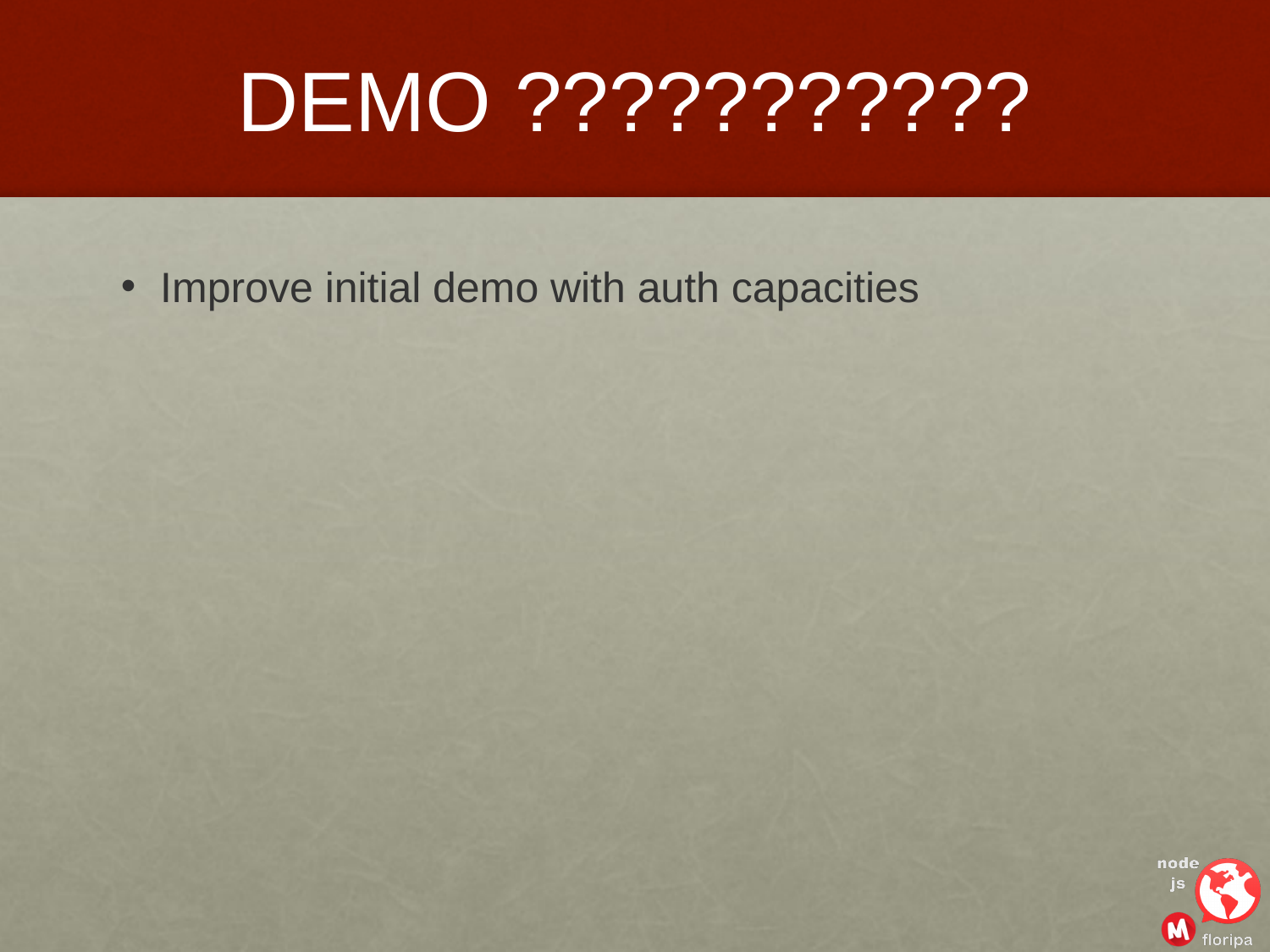

# DEMO ???????????
Improve initial demo with auth capacities